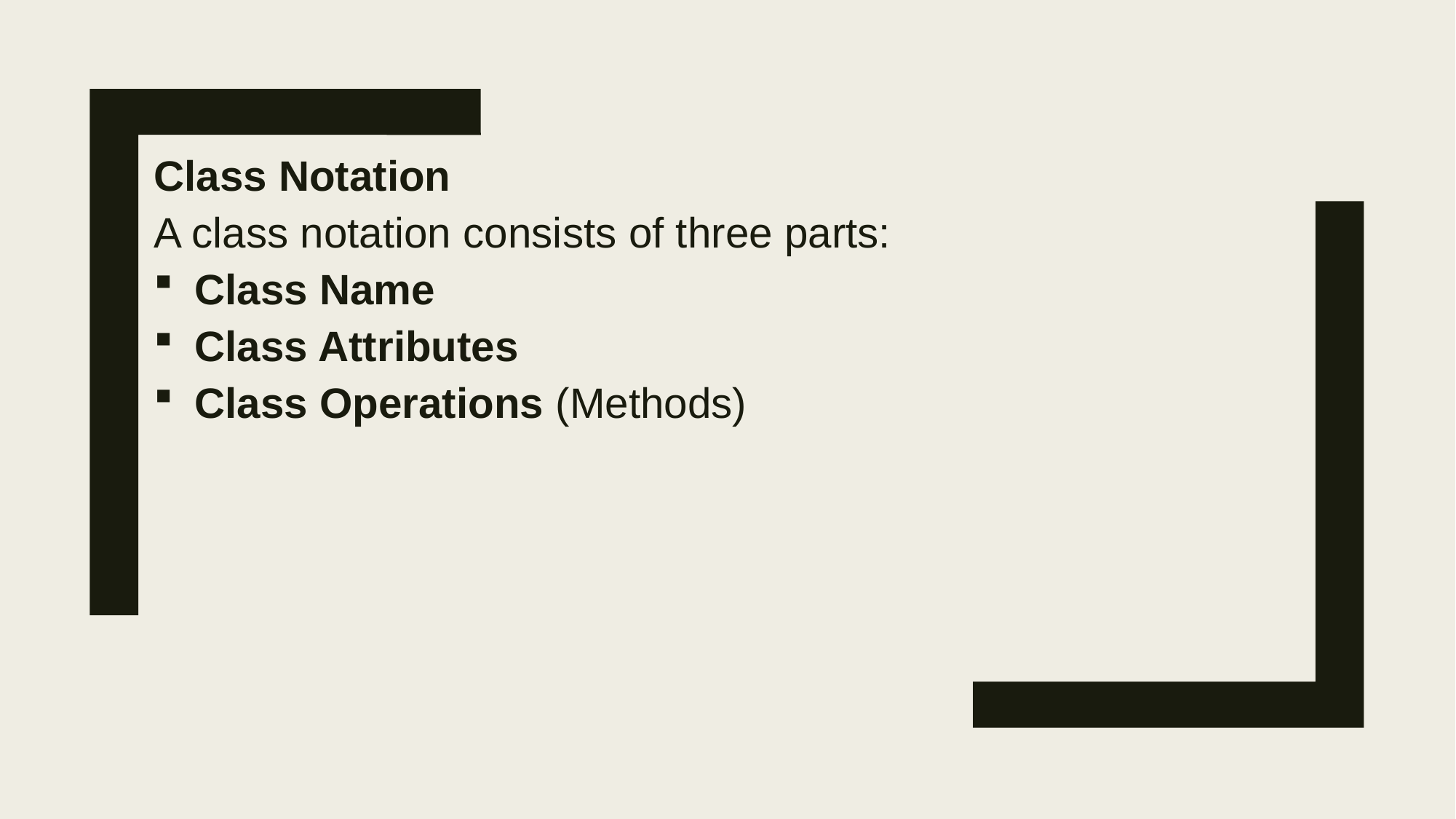

Class Notation
A class notation consists of three parts:
Class Name
Class Attributes
Class Operations (Methods)